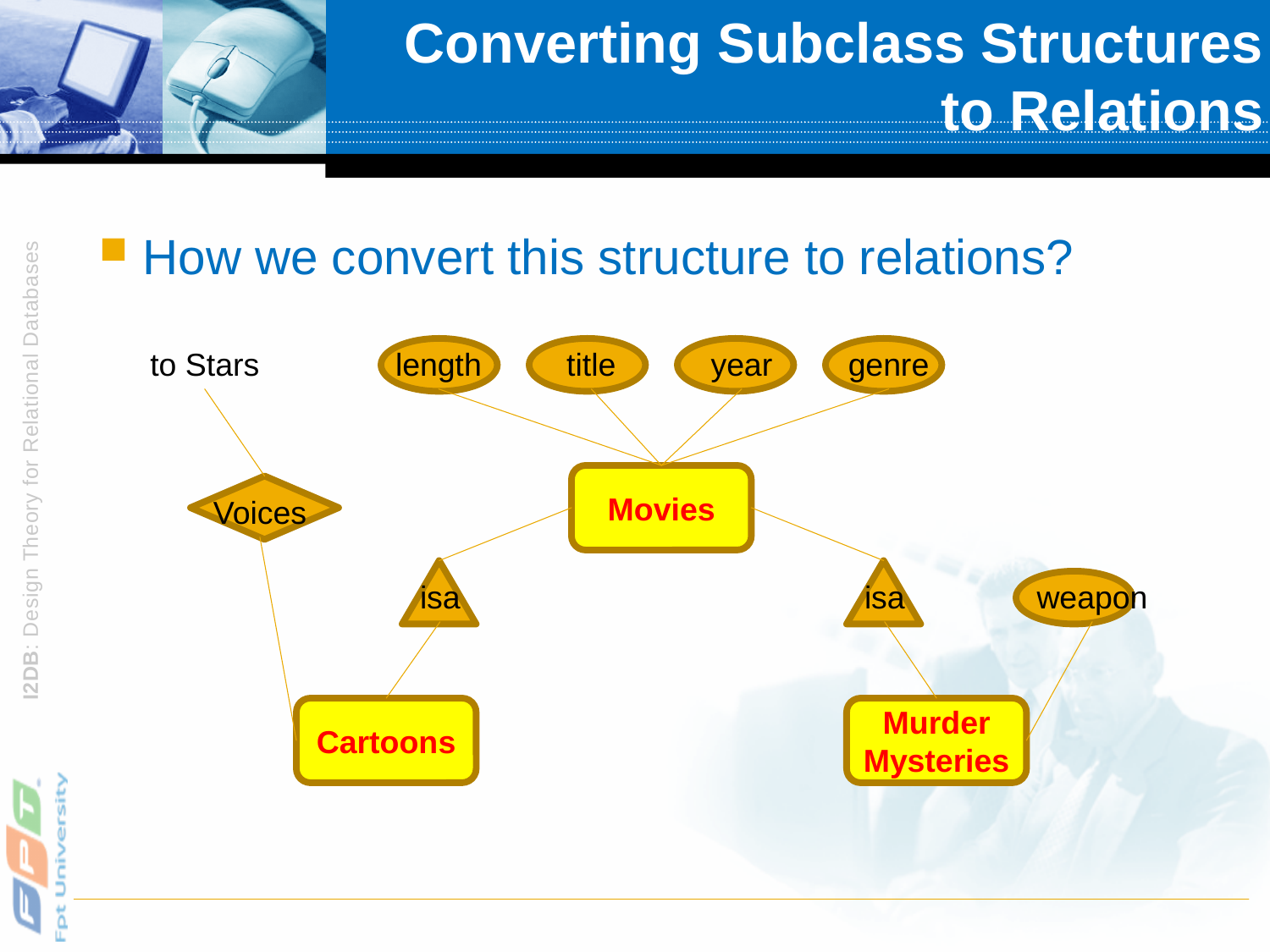

# Converting Subclass Structures to Relations
How we convert this structure to relations?
to Stars

length

title

year

genre
Movies

Voices

isa
isa

weapon
Cartoons
Murder Mysteries